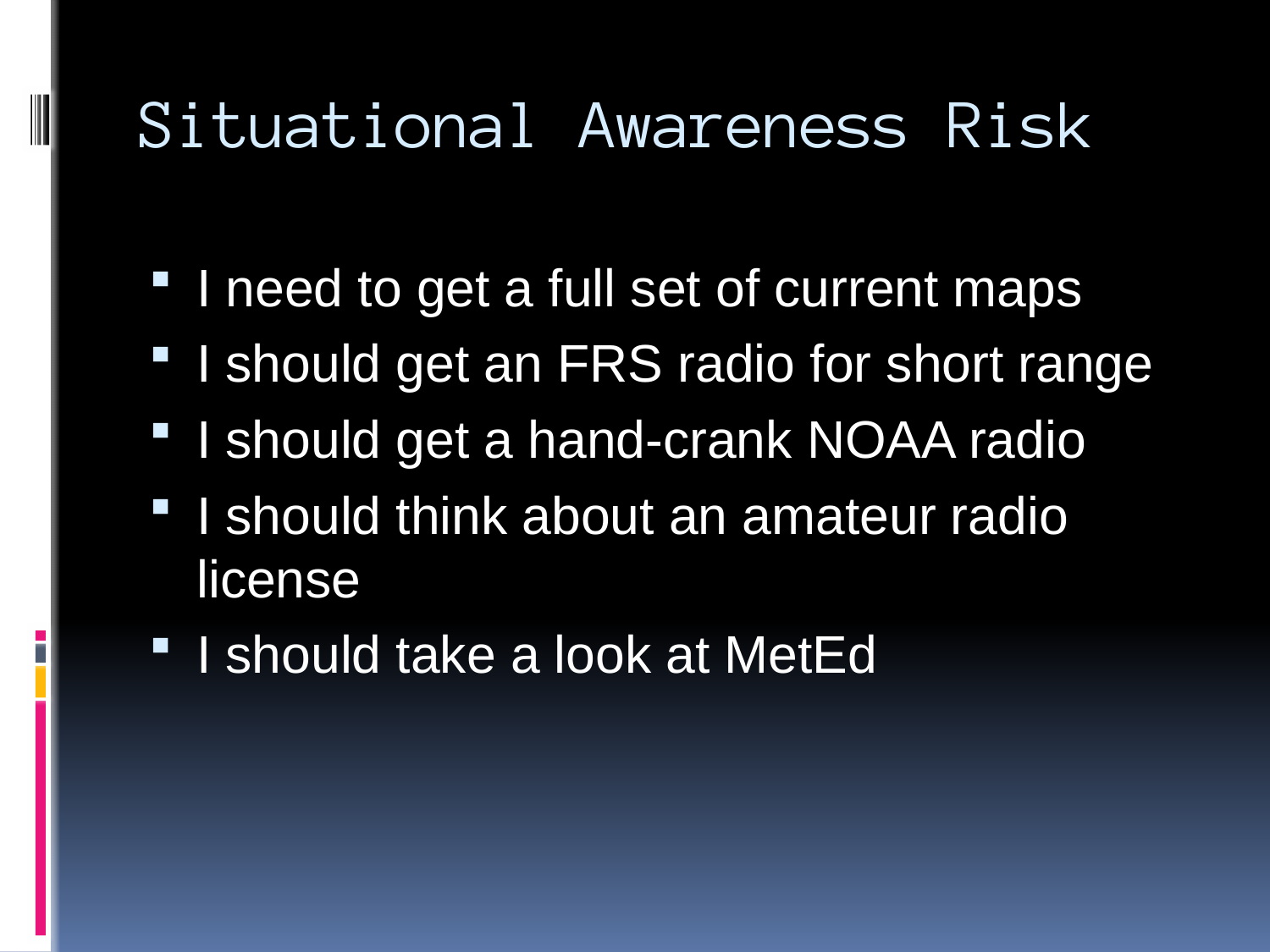

# Situational Awareness Risk
I need to get a full set of current maps
I should get an FRS radio for short range
I should get a hand-crank NOAA radio
I should think about an amateur radio license
I should take a look at MetEd